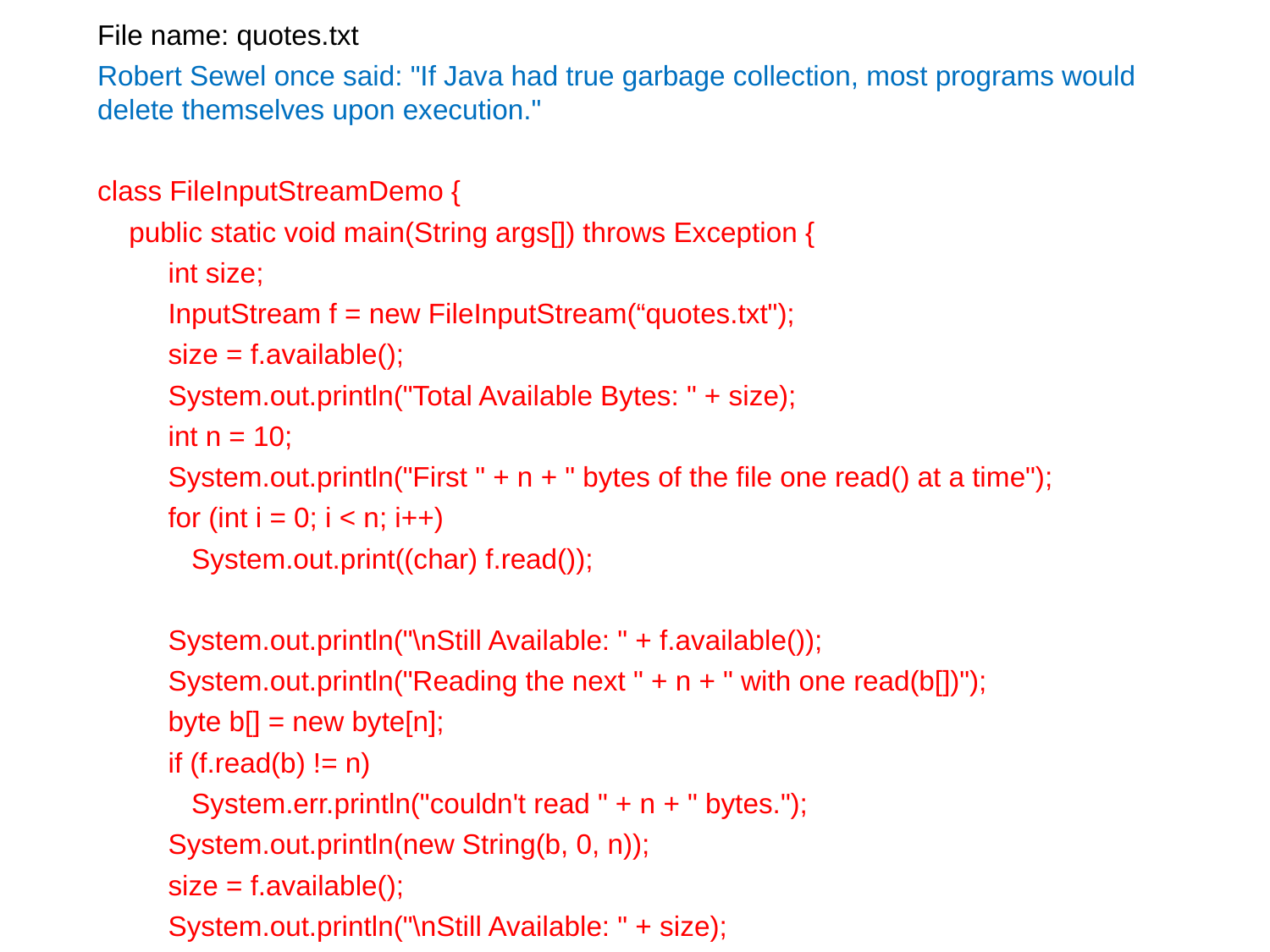

File name: quotes.txt
Robert Sewel once said: "If Java had true garbage collection, most programs would delete themselves upon execution."

class FileInputStreamDemo {
    public static void main(String args[]) throws Exception {
         int size;
         InputStream f = new FileInputStream(“quotes.txt");
         size = f.available();
         System.out.println("Total Available Bytes: " + size);
         int n = 10;
         System.out.println("First " + n + " bytes of the file one read() at a time");
         for (int i = 0; i < n; i++)
            System.out.print((char) f.read());

         System.out.println("\nStill Available: " + f.available());
         System.out.println("Reading the next " + n + " with one read(b[])");
         byte b[] = new byte[n];
         if (f.read(b) != n)
            System.err.println("couldn't read " + n + " bytes.");
         System.out.println(new String(b, 0, n));
         size = f.available();
         System.out.println("\nStill Available: " + size);